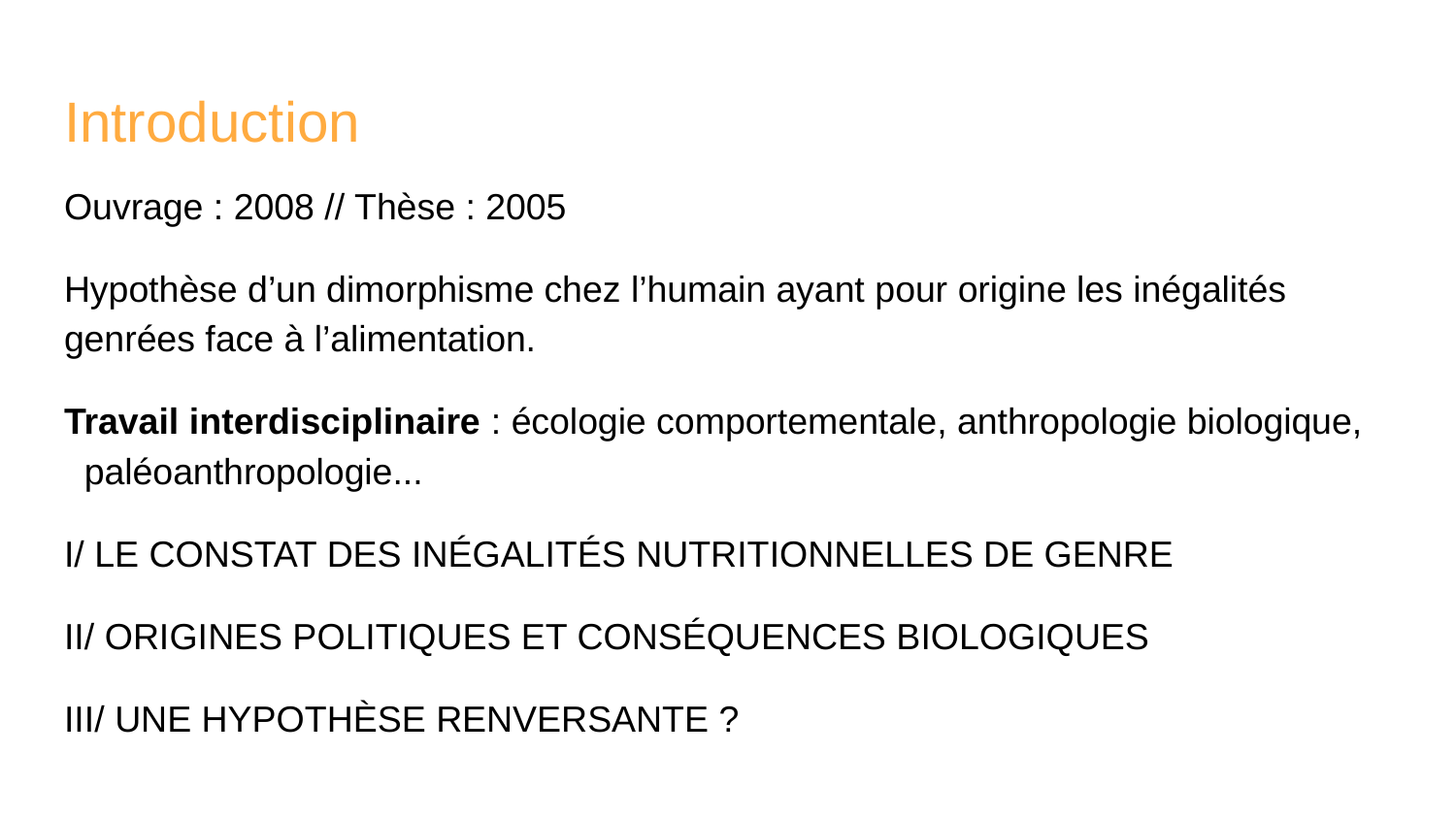

# Introduction
Ouvrage : 2008 // Thèse : 2005
Hypothèse d’un dimorphisme chez l’humain ayant pour origine les inégalités genrées face à l’alimentation.
Travail interdisciplinaire : écologie comportementale, anthropologie biologique,     paléoanthropologie...
I/ LE CONSTAT DES INÉGALITÉS NUTRITIONNELLES DE GENRE
II/ ORIGINES POLITIQUES ET CONSÉQUENCES BIOLOGIQUES
III/ UNE HYPOTHÈSE RENVERSANTE ?